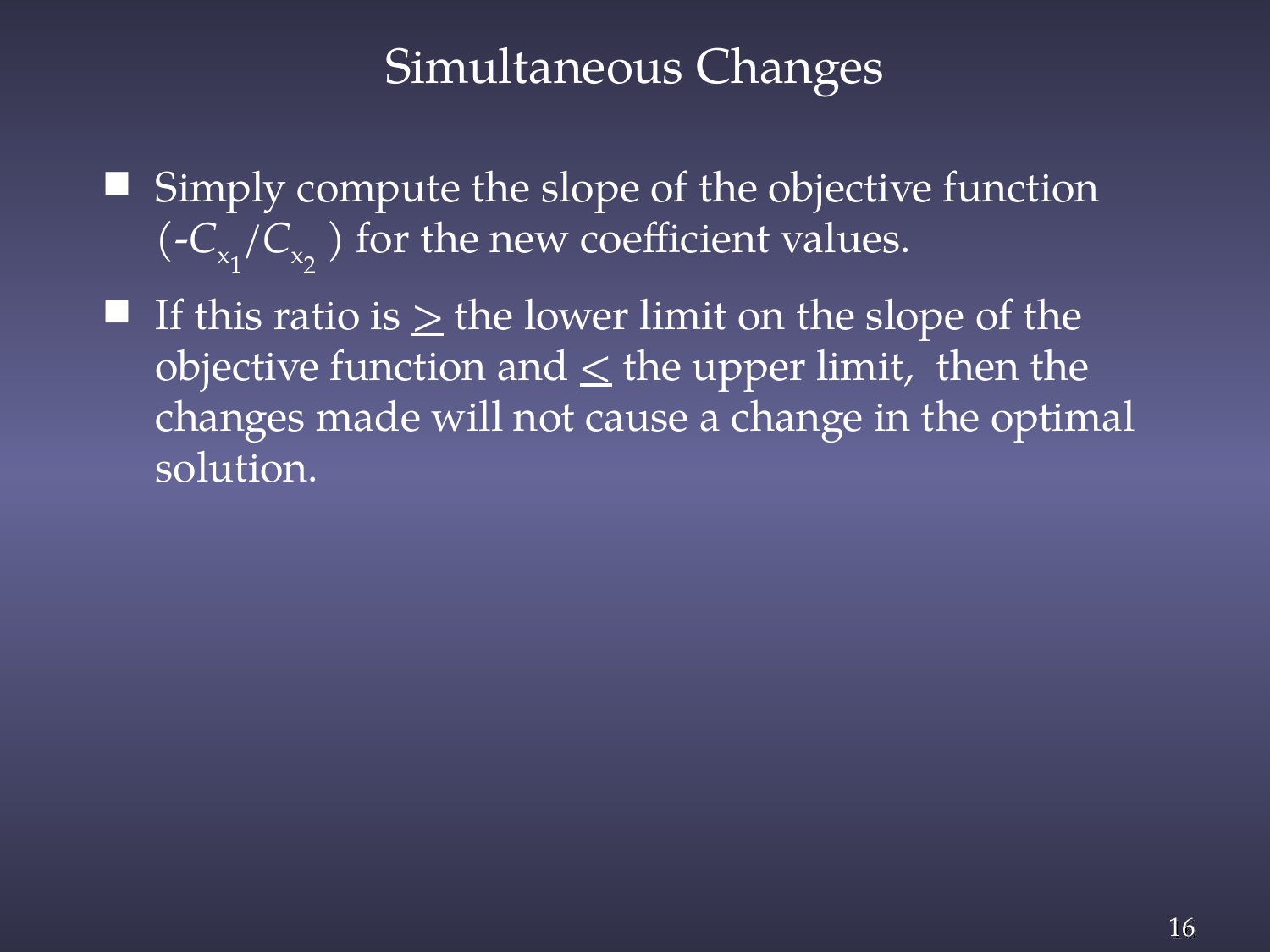

# Simultaneous Changes
Simply compute the slope of the objective function       (-Cx1/Cx2 ) for the new coefficient values.
If this ratio is > the lower limit on the slope of the objective function and < the upper limit,  then the changes made will not cause a change in the optimal solution.